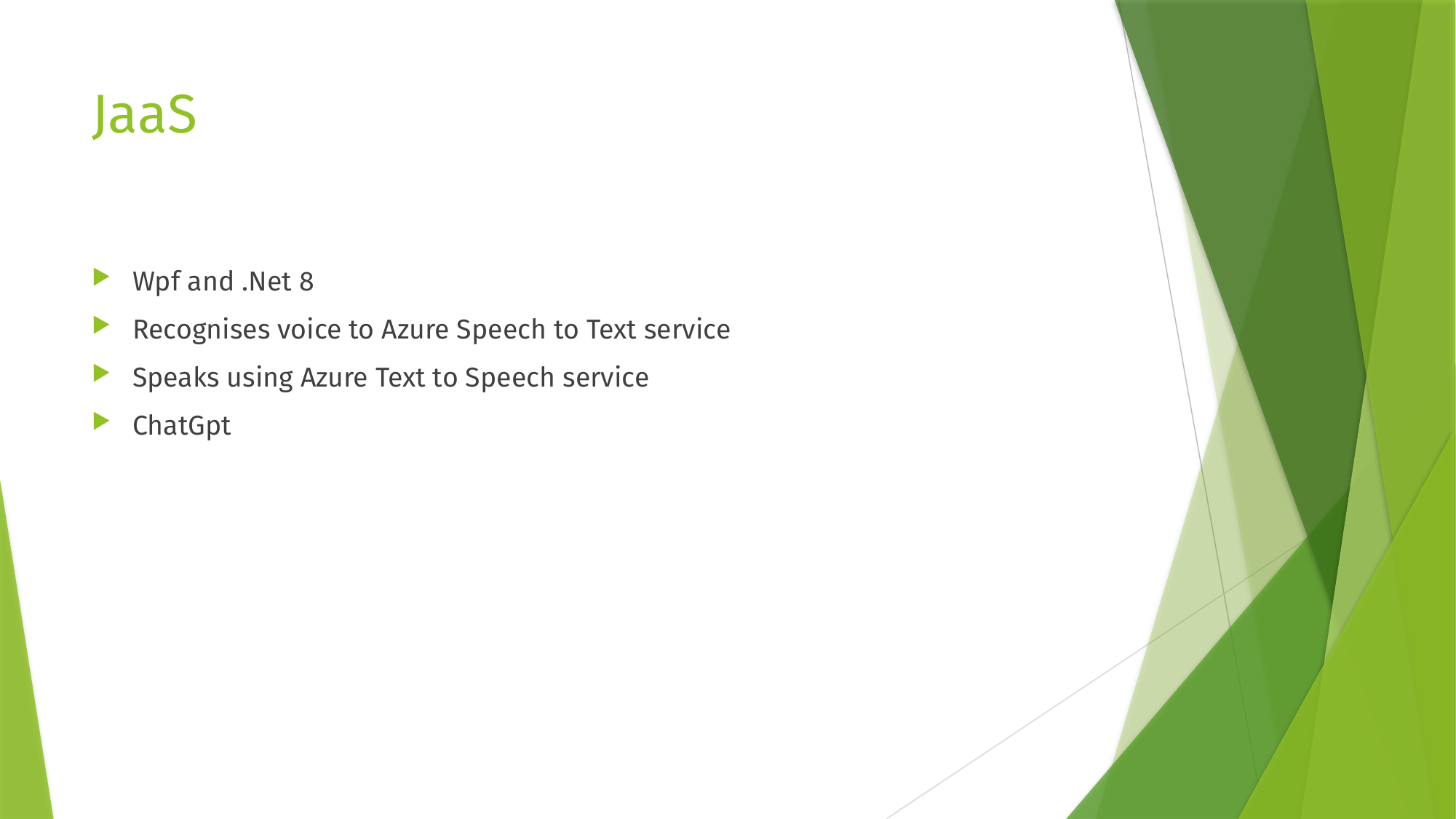

# JaaS
Wpf and .Net 8
Recognises voice to Azure Speech to Text service
Speaks using Azure Text to Speech service
ChatGpt